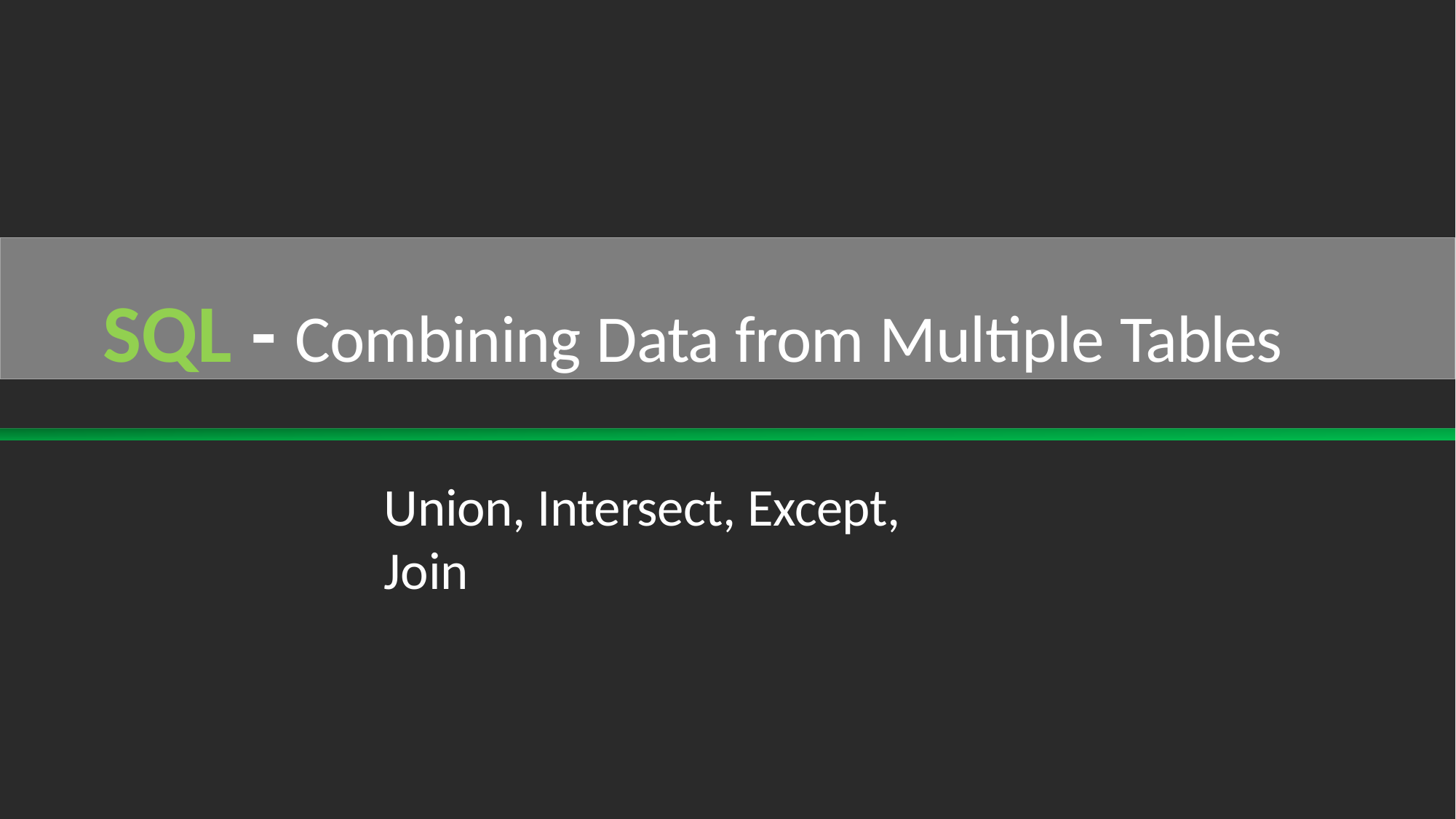

SQL - Combining Data from Multiple Tables
Union, Intersect, Except, Join